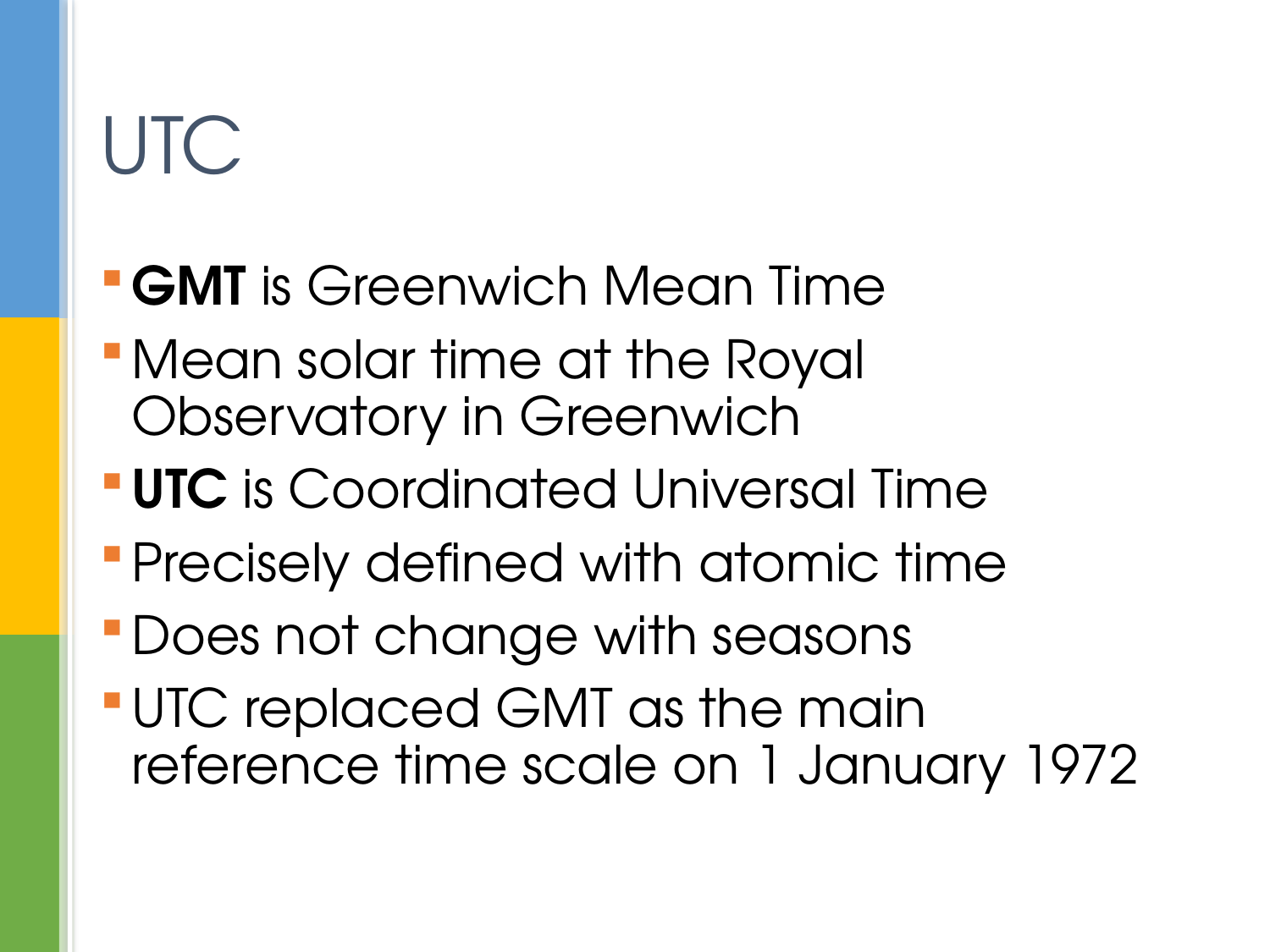

# UTC
GMT is Greenwich Mean Time
Mean solar time at the Royal Observatory in Greenwich
UTC is Coordinated Universal Time
Precisely defined with atomic time
Does not change with seasons
UTC replaced GMT as the main reference time scale on 1 January 1972